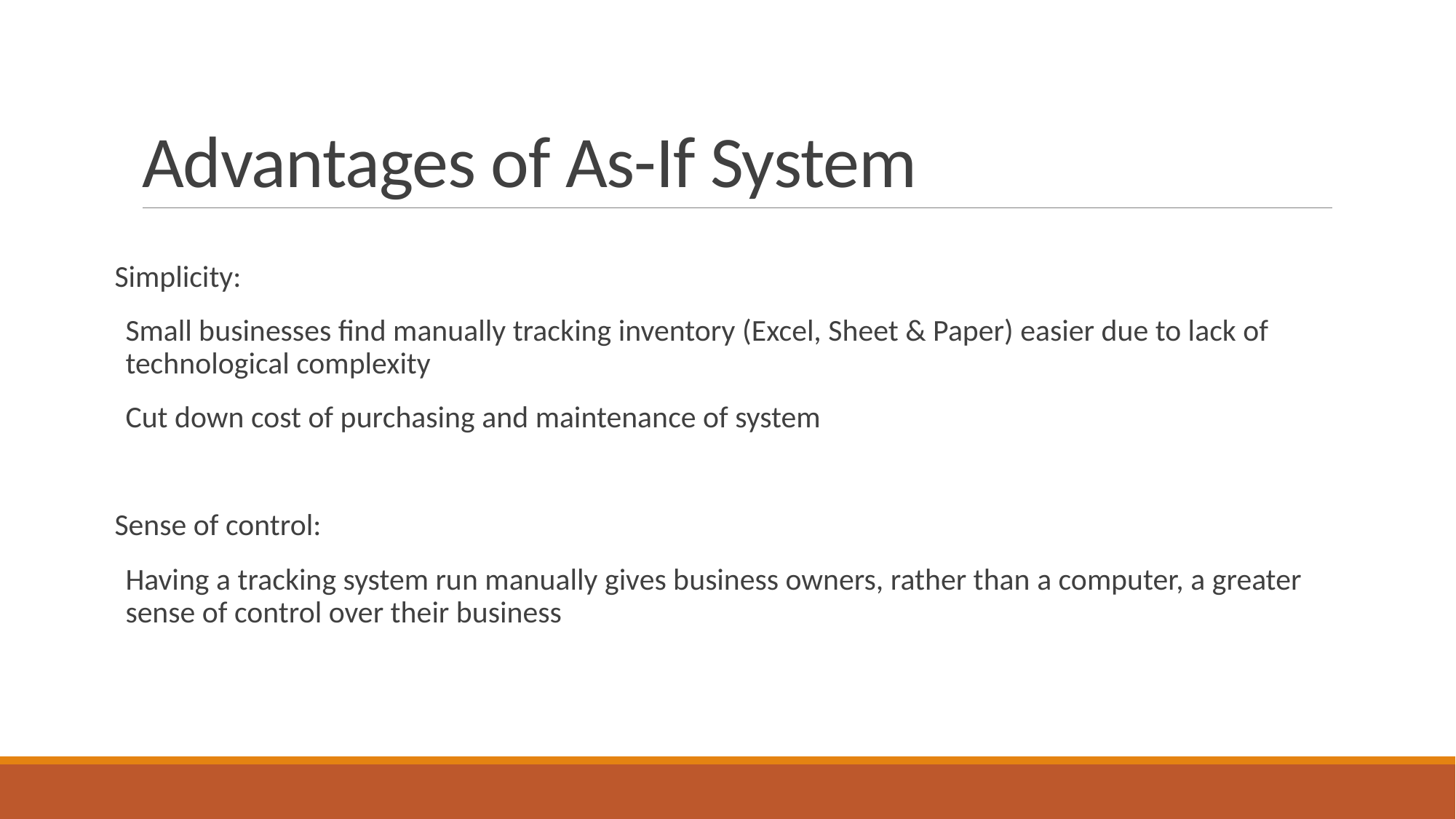

# Advantages of As-If System
Simplicity:
Small businesses find manually tracking inventory (Excel, Sheet & Paper) easier due to lack of technological complexity
Cut down cost of purchasing and maintenance of system

Sense of control:
Having a tracking system run manually gives business owners, rather than a computer, a greater sense of control over their business